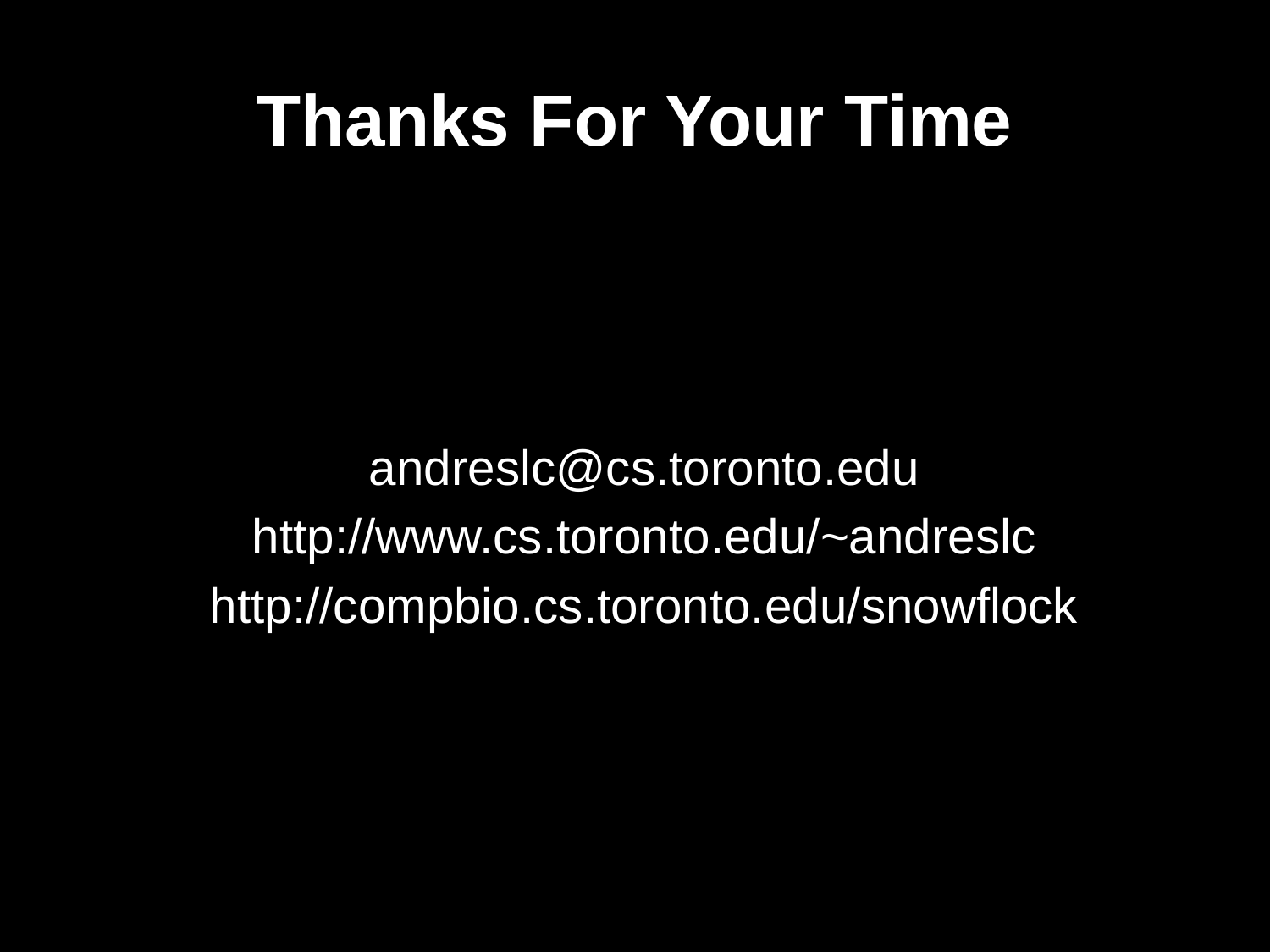

# Thanks For Your Time

andreslc@cs.toronto.edu
http://www.cs.toronto.edu/~andreslc
http://compbio.cs.toronto.edu/snowflock